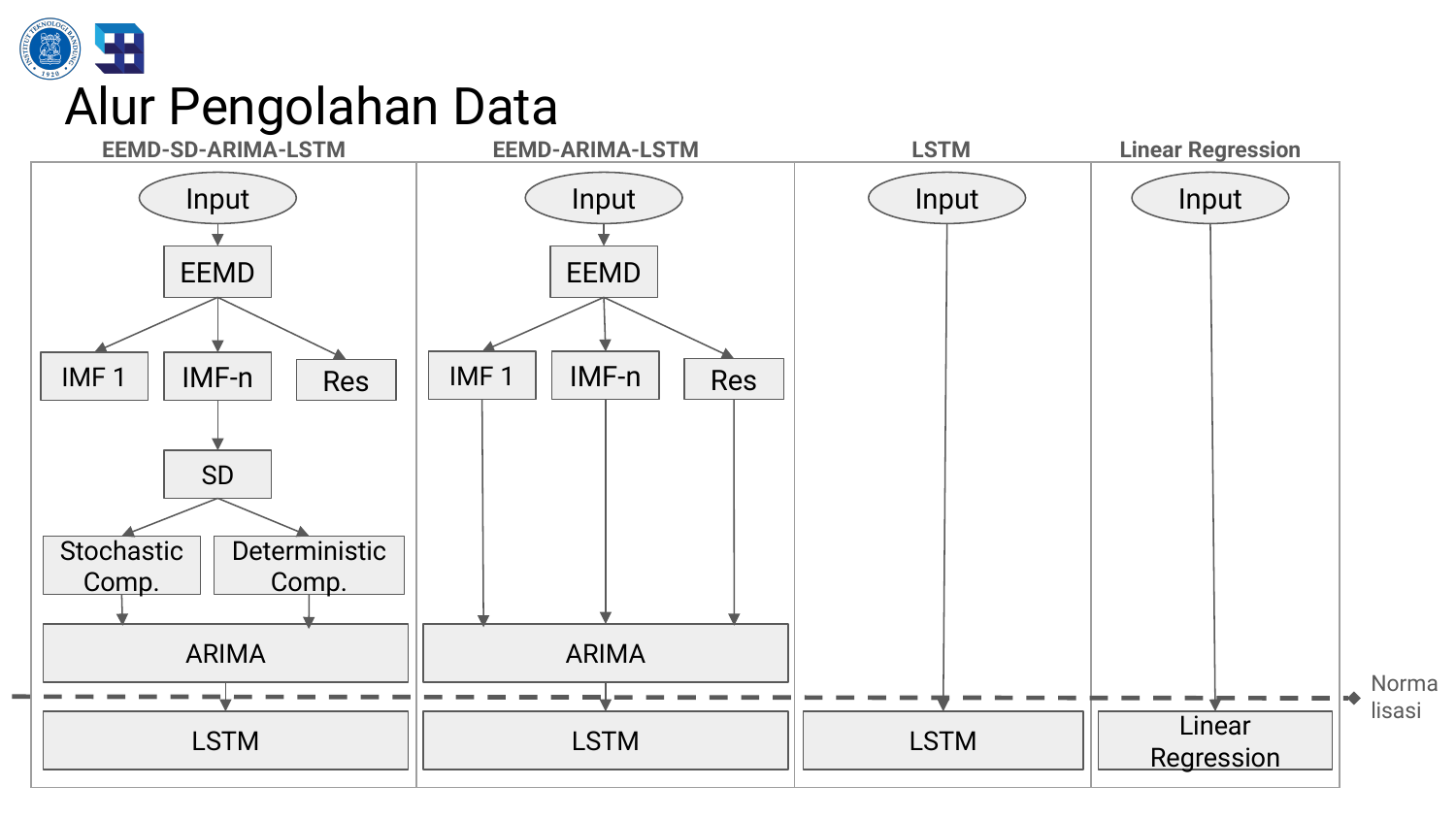

# Alur Pengolahan Data
EEMD-SD-ARIMA-LSTM
EEMD-ARIMA-LSTM
LSTM
Linear Regression
|  |  |  |  |
| --- | --- | --- | --- |
Input
Input
Input
Input
EEMD
EEMD
IMF 1
IMF-n
IMF 1
IMF-n
Res
Res
SD
Stochastic Comp.
Deterministic Comp.
ARIMA
ARIMA
Normalisasi
LSTM
LSTM
LSTM
Linear Regression